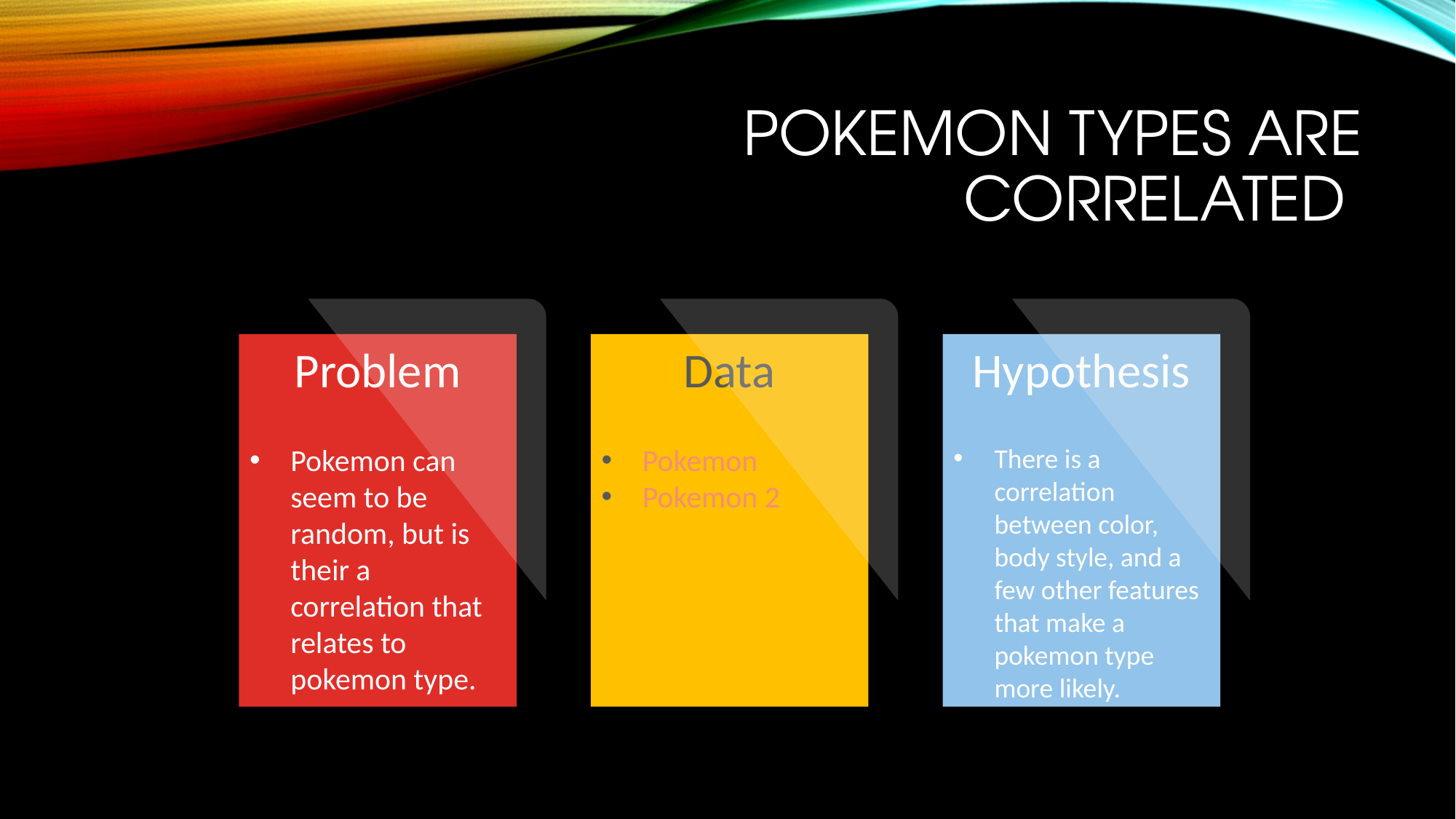

# Pokemon types are correlated

Problem

Pokemon can seem to be random, but is their a correlation that relates to pokemon type.

Data

Pokemon
Pokemon 2

Hypothesis

There is a correlation between color, body style, and a few other features that make a pokemon type more likely.